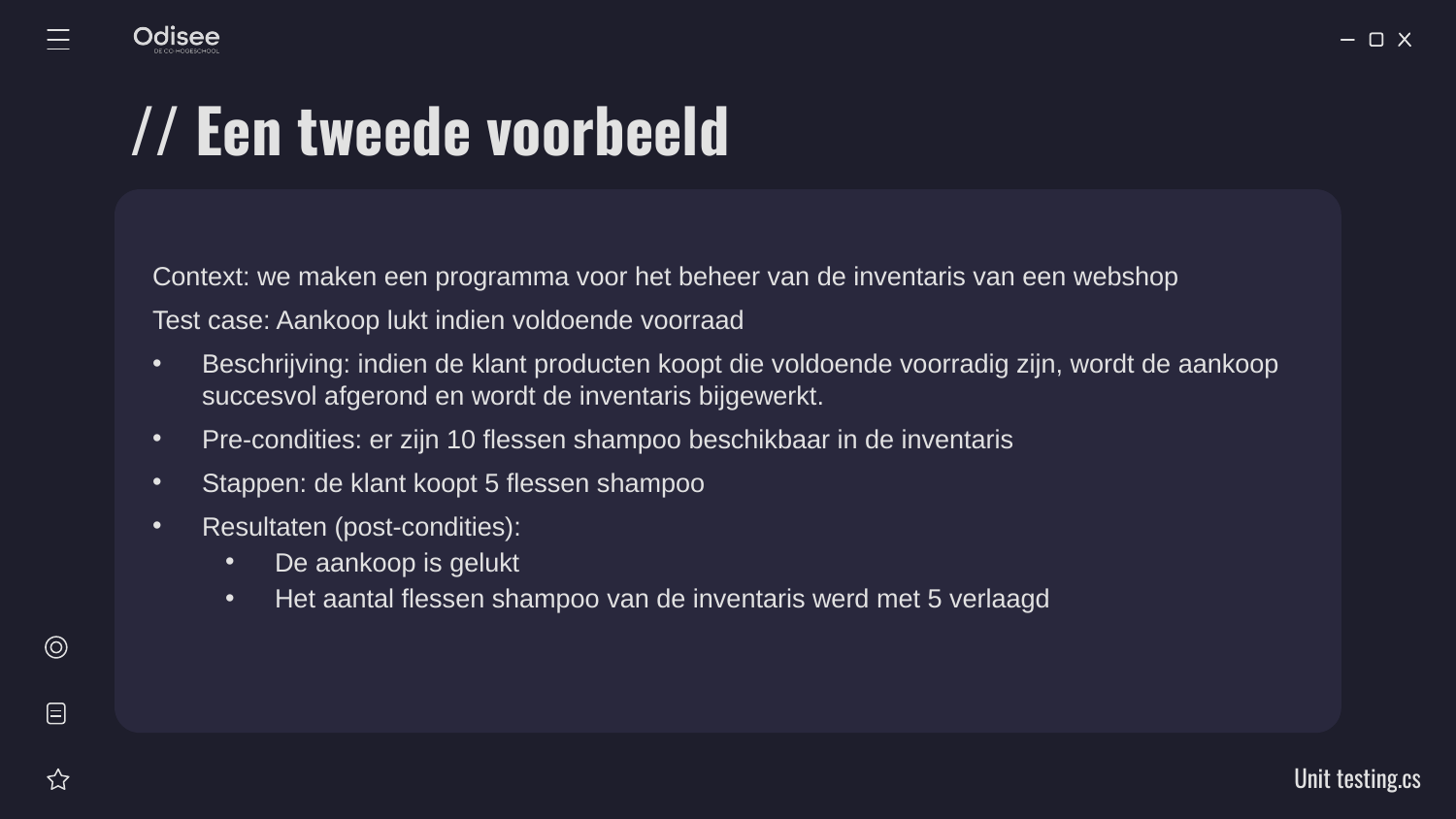

# // Een tweede voorbeeld
Context: we maken een programma voor het beheer van de inventaris van een webshop
Test case: Aankoop lukt indien voldoende voorraad
Beschrijving: indien de klant producten koopt die voldoende voorradig zijn, wordt de aankoop succesvol afgerond en wordt de inventaris bijgewerkt.
Pre-condities: er zijn 10 flessen shampoo beschikbaar in de inventaris
Stappen: de klant koopt 5 flessen shampoo
Resultaten (post-condities):
De aankoop is gelukt
Het aantal flessen shampoo van de inventaris werd met 5 verlaagd

Unit testing.cs